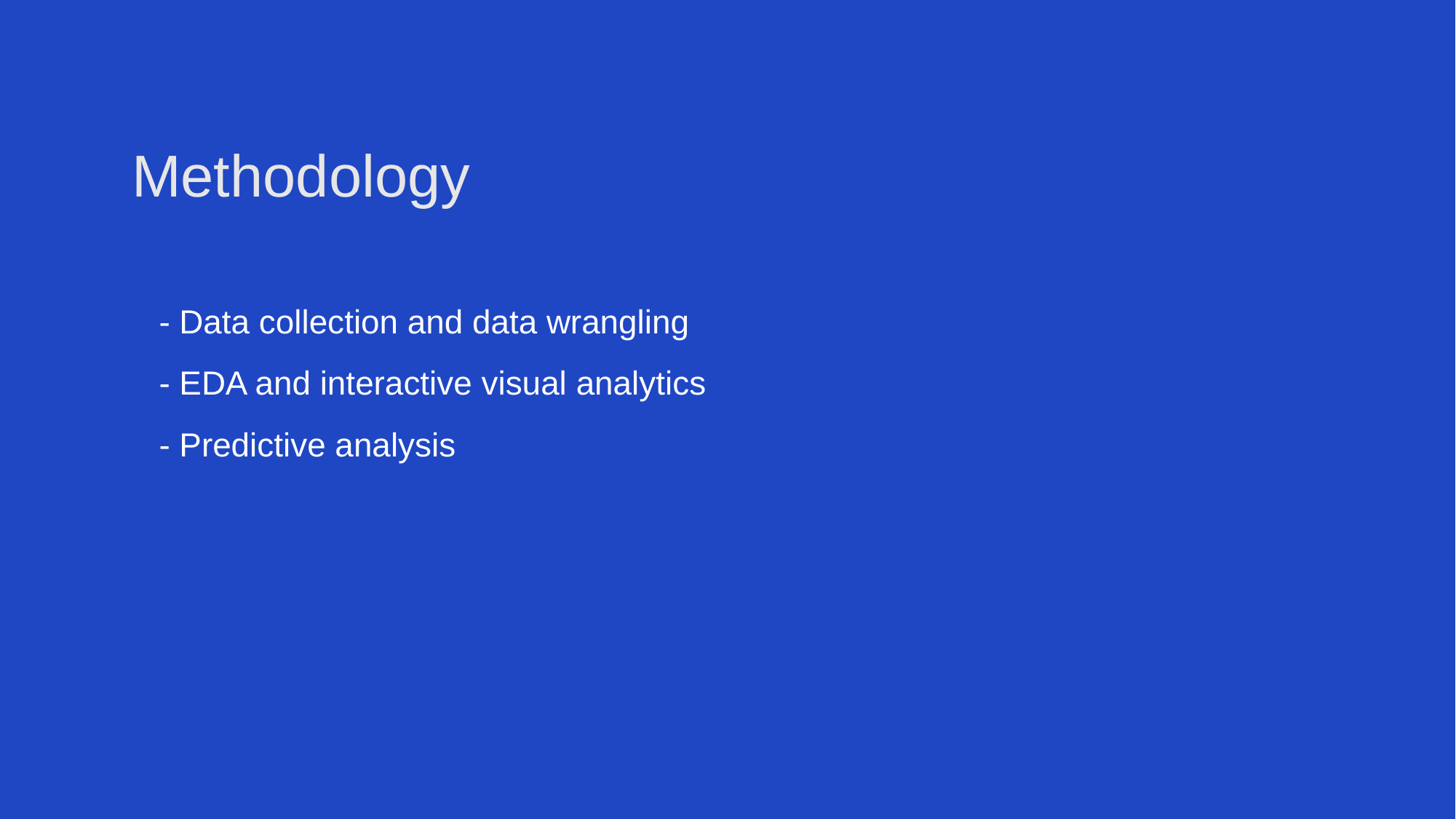

Methodology

- Data collection and data wrangling
- EDA and interactive visual analytics
- Predictive analysis